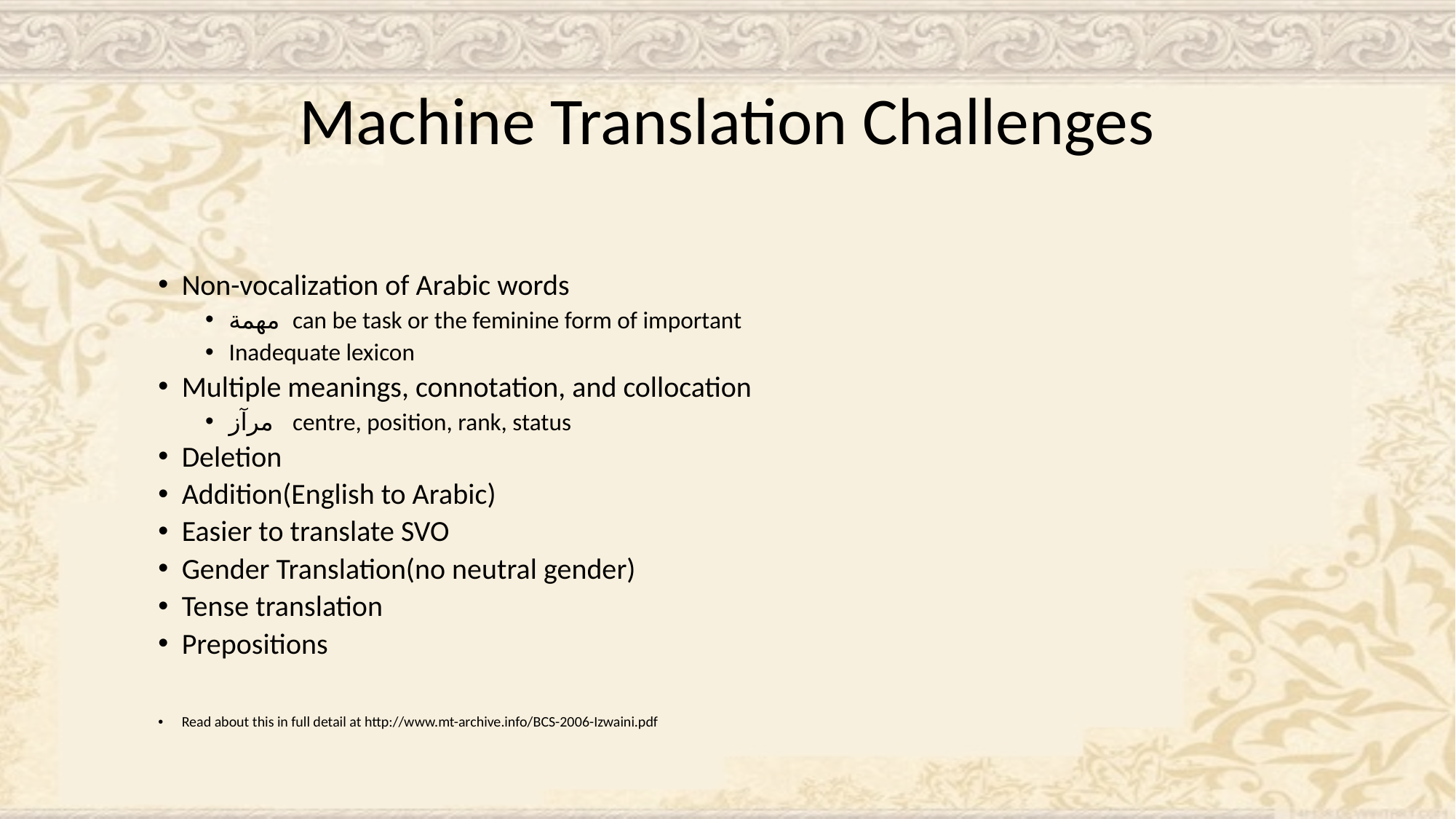

# Machine Translation Challenges

Non-vocalization of Arabic words
مهمة  can be task or the feminine form of important
Inadequate lexicon
Multiple meanings, connotation, and collocation
مرآز   centre, position, rank, status
Deletion
Addition(English to Arabic)
Easier to translate SVO
Gender Translation(no neutral gender)
Tense translation
Prepositions

Read about this in full detail at http://www.mt-archive.info/BCS-2006-Izwaini.pdf